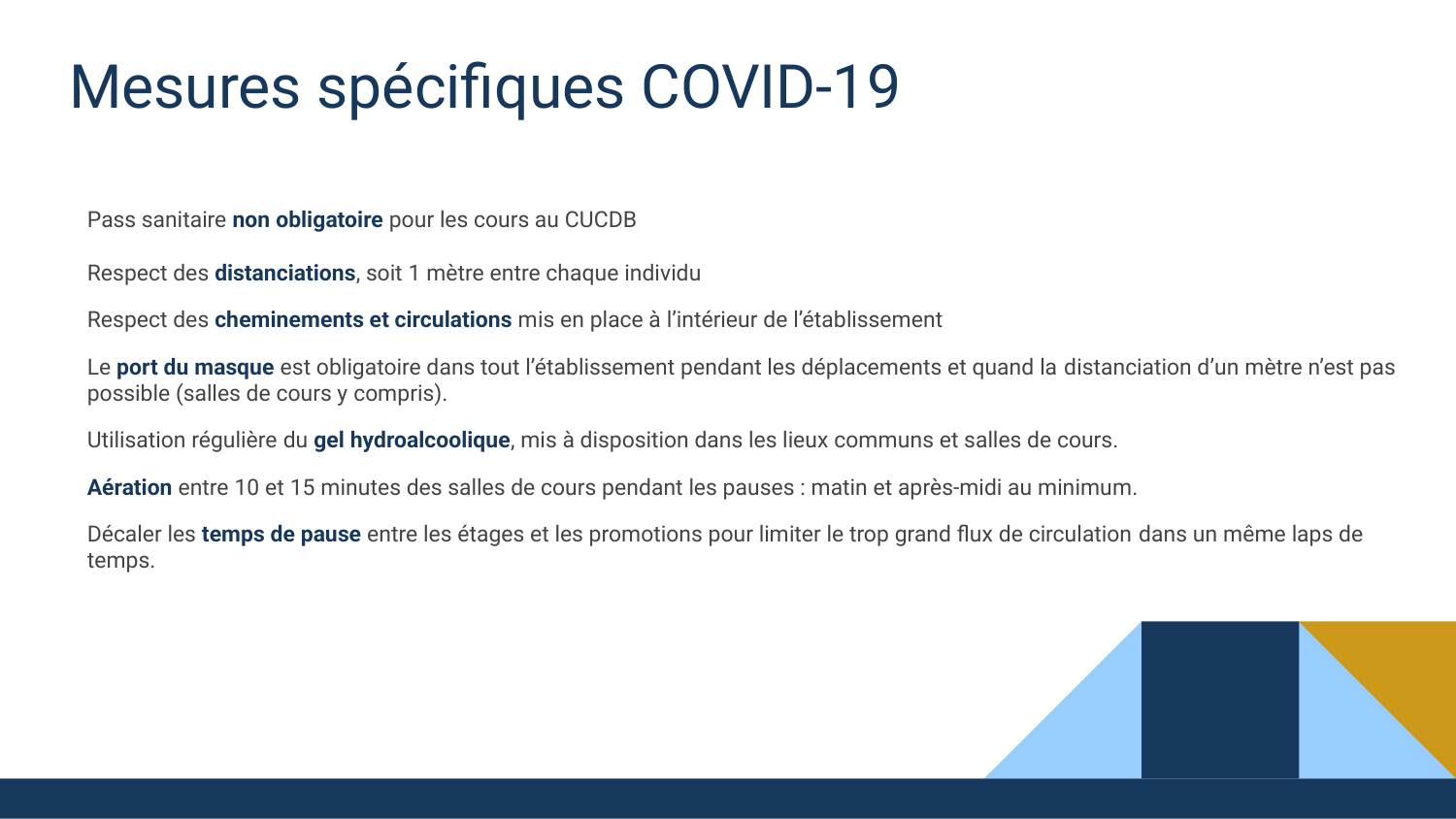

# Mesures spécifiques COVID-19 ​
​
Pass sanitaire non obligatoire pour les cours au CUCDB

Respect des distanciations, soit 1 mètre entre chaque individu​
Respect des cheminements et circulations mis en place à l’intérieur de l’établissement​
Le port du masque est obligatoire dans tout l’établissement pendant les déplacements et quand la​ distanciation d’un mètre n’est pas possible (salles de cours y compris).​
Utilisation régulière du gel hydroalcoolique, mis à disposition dans les lieux communs et salles de cours.​
Aération entre 10 et 15 minutes des salles de cours pendant les pauses : matin et après-midi au minimum.​
Décaler les temps de pause entre les étages et les promotions pour limiter le trop grand flux de circulation​ dans un même laps de temps.​